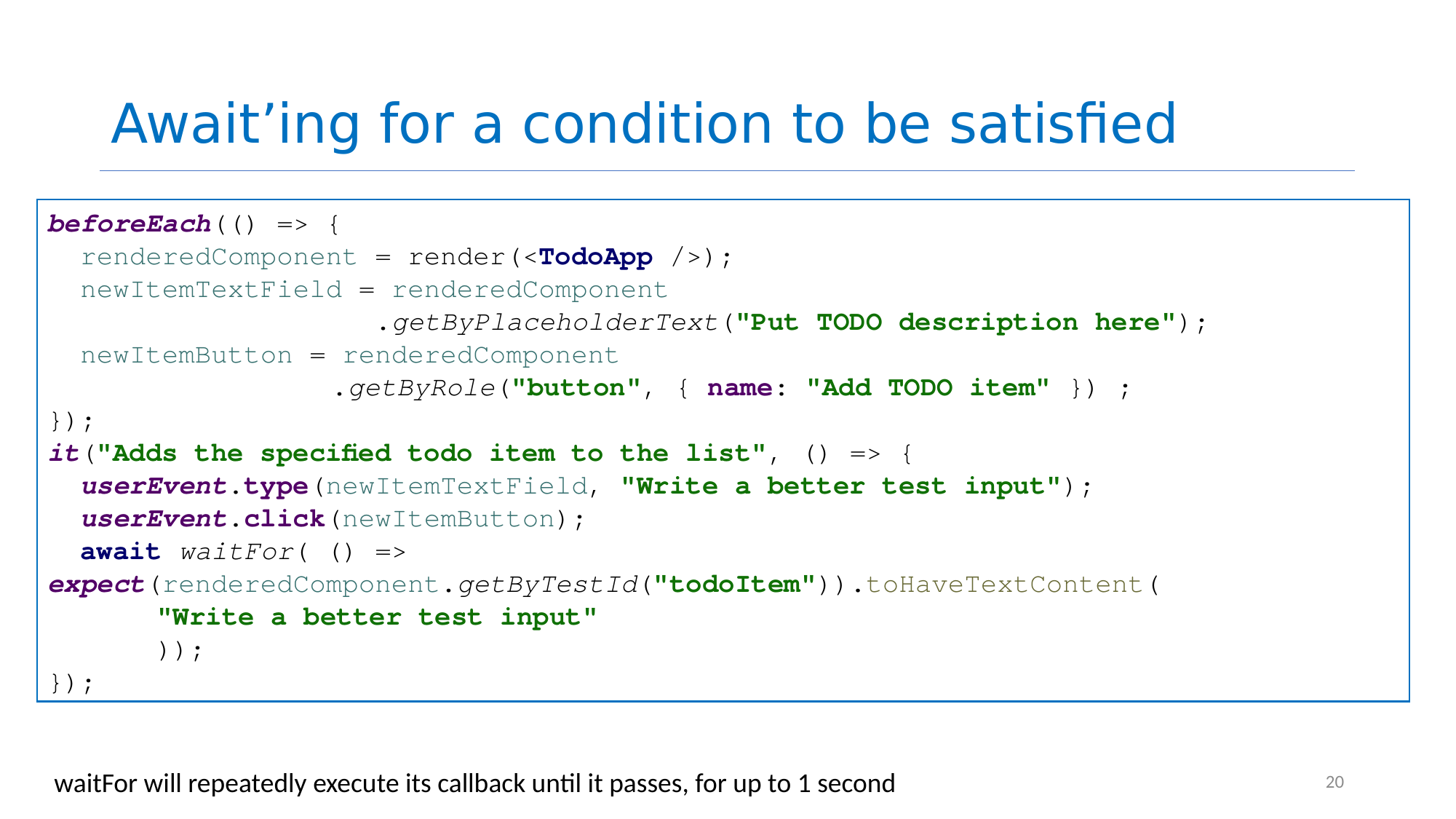

# Await’ing for a condition to be satisfied
beforeEach(() => {
  renderedComponent = render(<TodoApp />);
  newItemTextField = renderedComponent
			.getByPlaceholderText("Put TODO description here");
  newItemButton = renderedComponent
		    .getByRole("button", { name: "Add TODO item" }) ;
});
it("Adds the specified todo item to the list", () => {
  userEvent.type(newItemTextField, "Write a better test input");
  userEvent.click(newItemButton);
  await waitFor( () =>   	expect(renderedComponent.getByTestId("todoItem")).toHaveTextContent(
  	"Write a better test input"
	));
});
20
waitFor will repeatedly execute its callback until it passes, for up to 1 second